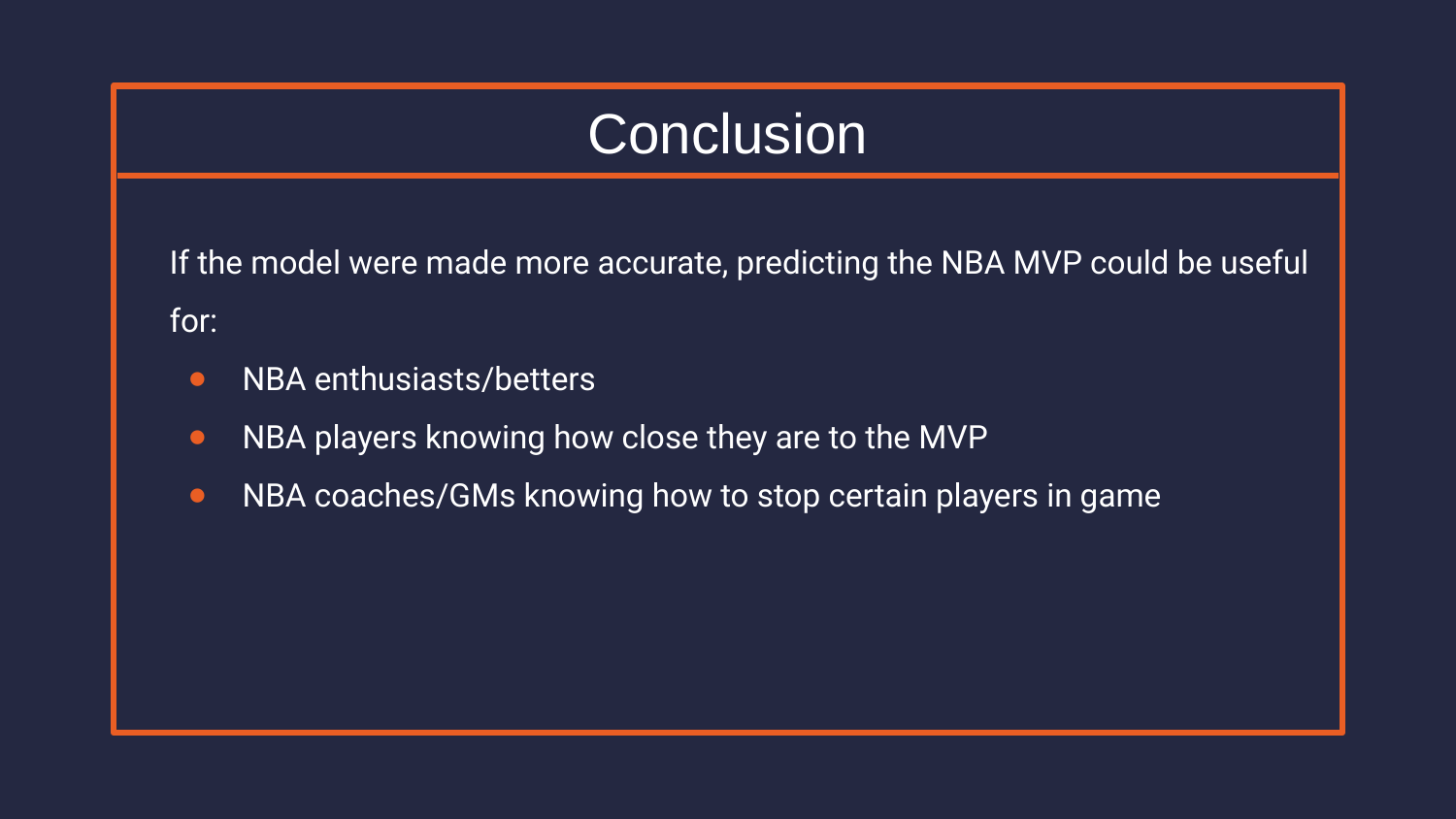

# Conclusion
If the model were made more accurate, predicting the NBA MVP could be useful for:
NBA enthusiasts/betters
NBA players knowing how close they are to the MVP
NBA coaches/GMs knowing how to stop certain players in game